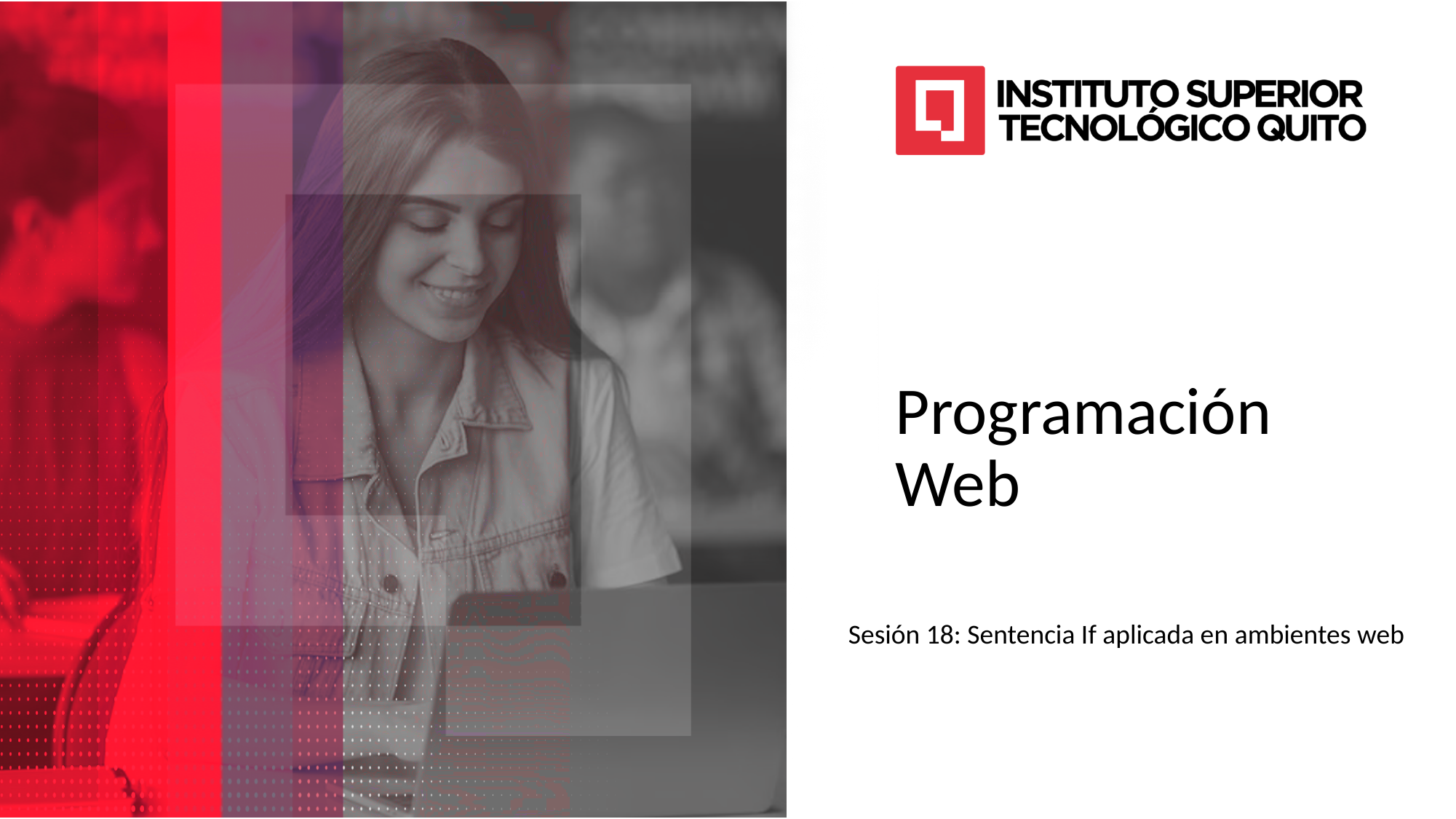

Programación Web
Sesión 18: Sentencia If aplicada en ambientes web